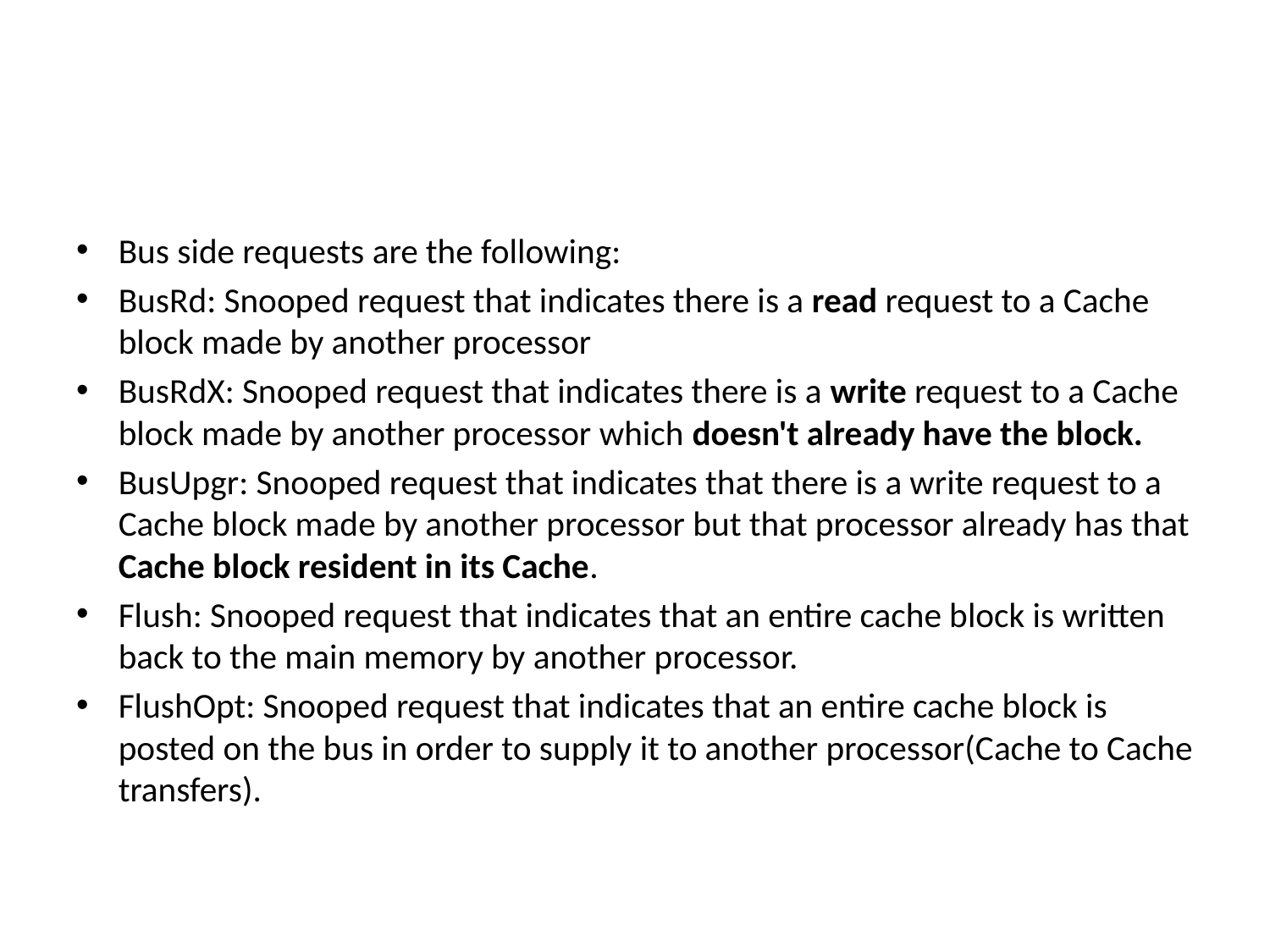

#
Bus side requests are the following:
BusRd: Snooped request that indicates there is a read request to a Cache block made by another processor
BusRdX: Snooped request that indicates there is a write request to a Cache block made by another processor which doesn't already have the block.
BusUpgr: Snooped request that indicates that there is a write request to a Cache block made by another processor but that processor already has that Cache block resident in its Cache.
Flush: Snooped request that indicates that an entire cache block is written back to the main memory by another processor.
FlushOpt: Snooped request that indicates that an entire cache block is posted on the bus in order to supply it to another processor(Cache to Cache transfers).